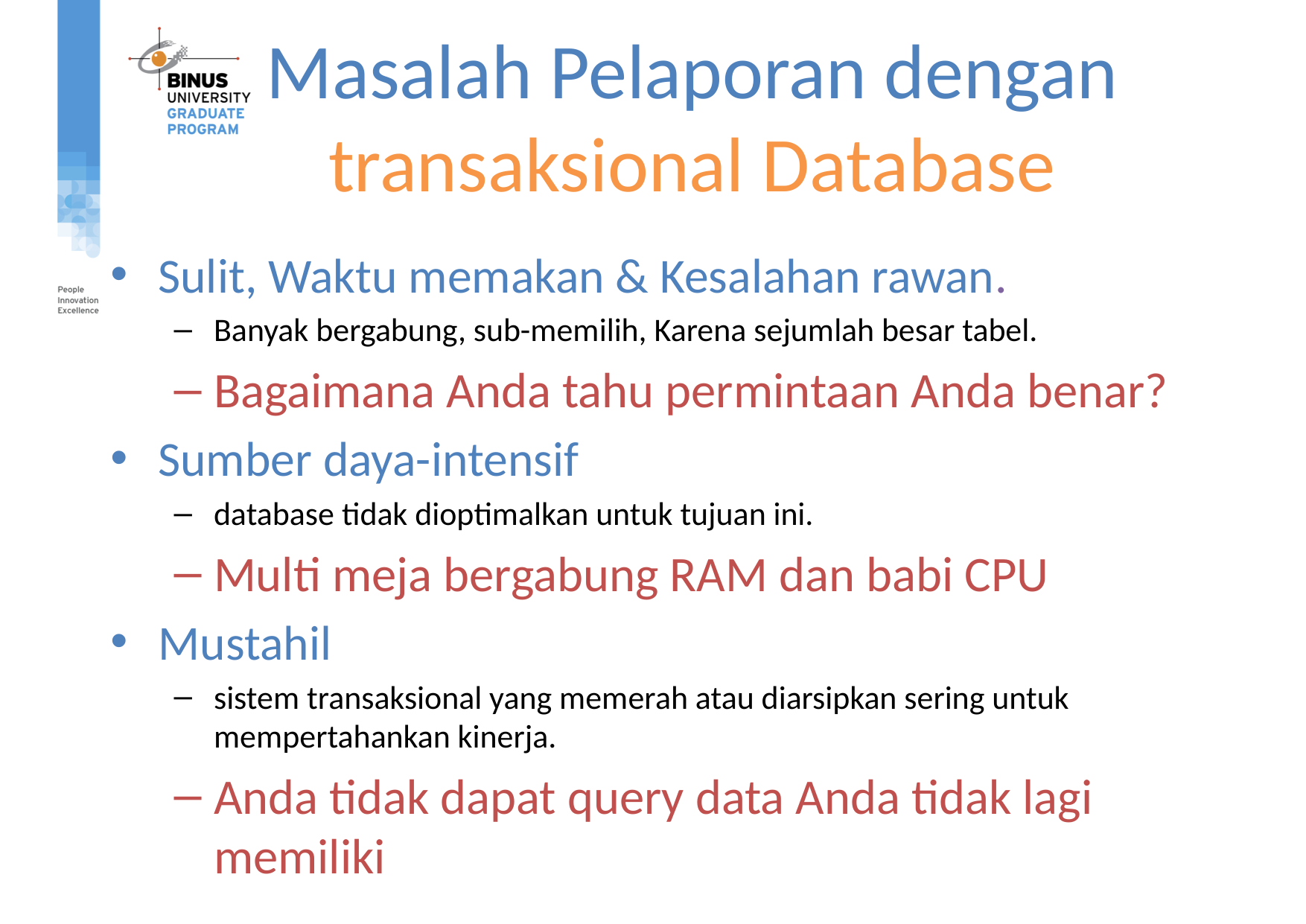

# Masalah Pelaporan dengan transaksional Database
Sulit, Waktu memakan & Kesalahan rawan.
Banyak bergabung, sub-memilih, Karena sejumlah besar tabel.
Bagaimana Anda tahu permintaan Anda benar?
Sumber daya-intensif
database tidak dioptimalkan untuk tujuan ini.
Multi meja bergabung RAM dan babi CPU
Mustahil
sistem transaksional yang memerah atau diarsipkan sering untuk mempertahankan kinerja.
Anda tidak dapat query data Anda tidak lagi memiliki